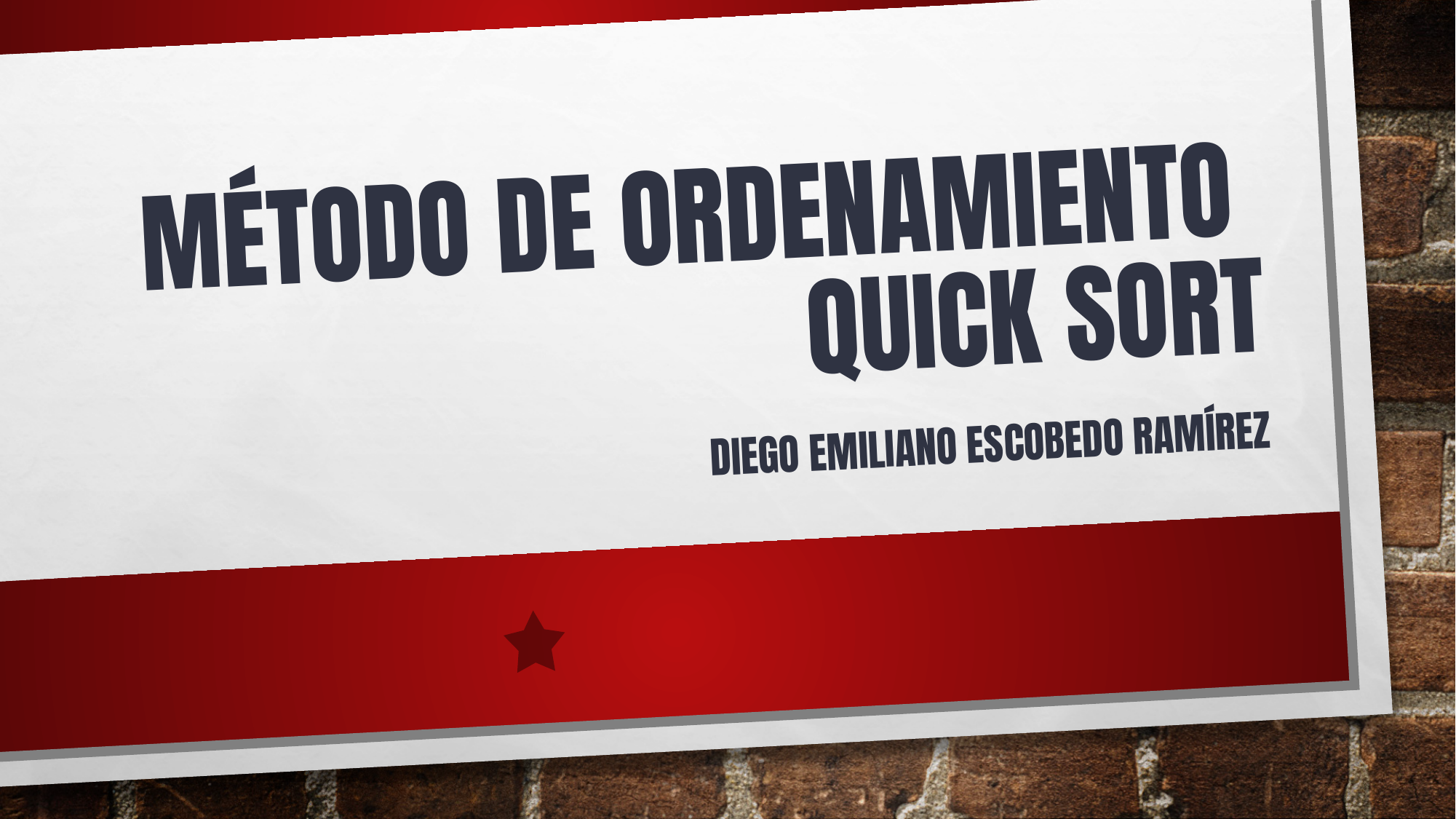

# Método de ordenamiento Quick sort
Diego Emiliano Escobedo Ramírez